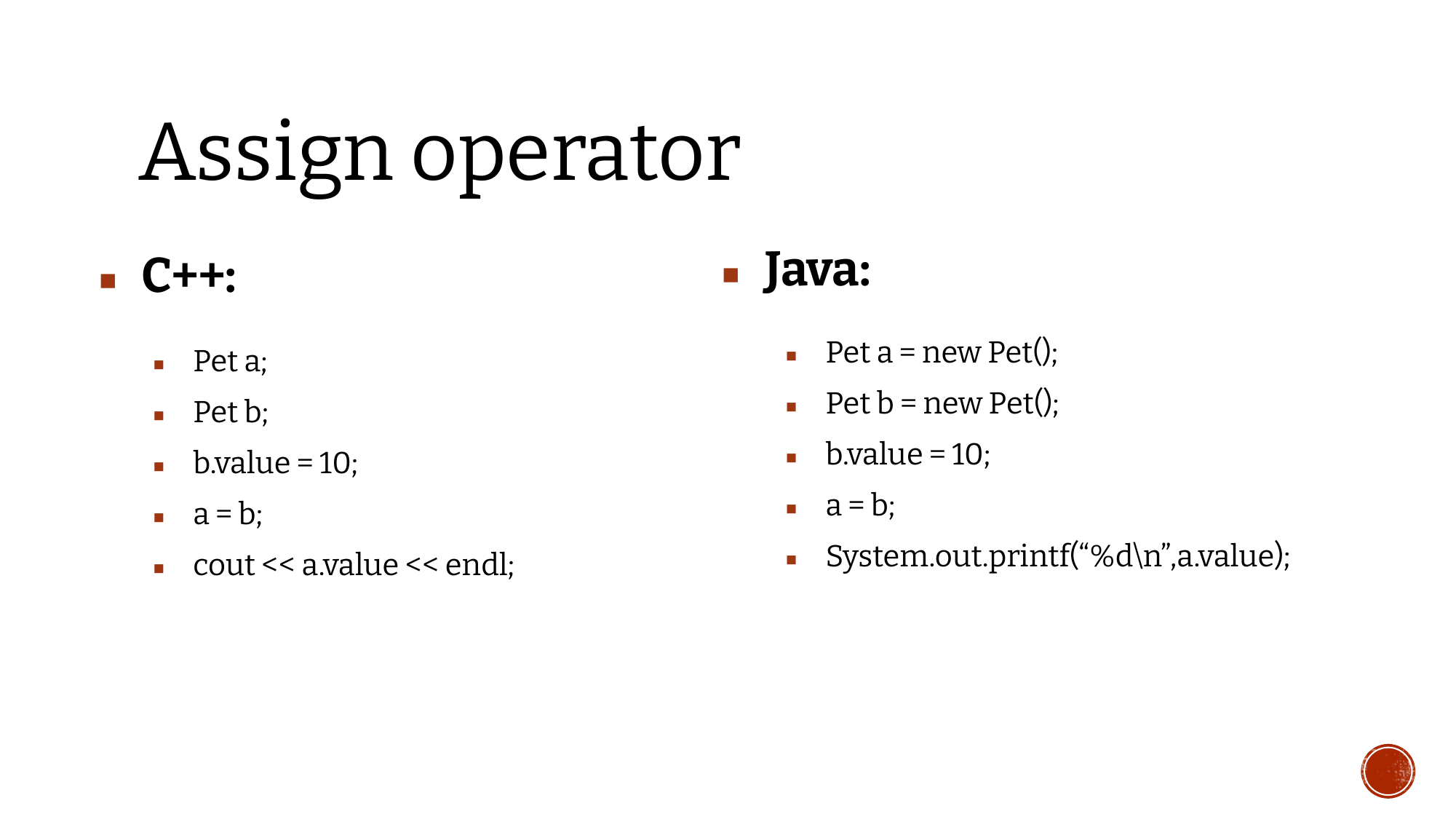

# Assign operator
Java:
C++:
Pet a = new Pet();
Pet b = new Pet();
b.value = 10;
a = b;
System.out.printf(“%d\n”,a.value);

Pet a;
Pet b;
b.value = 10;
a = b;
cout << a.value << endl;